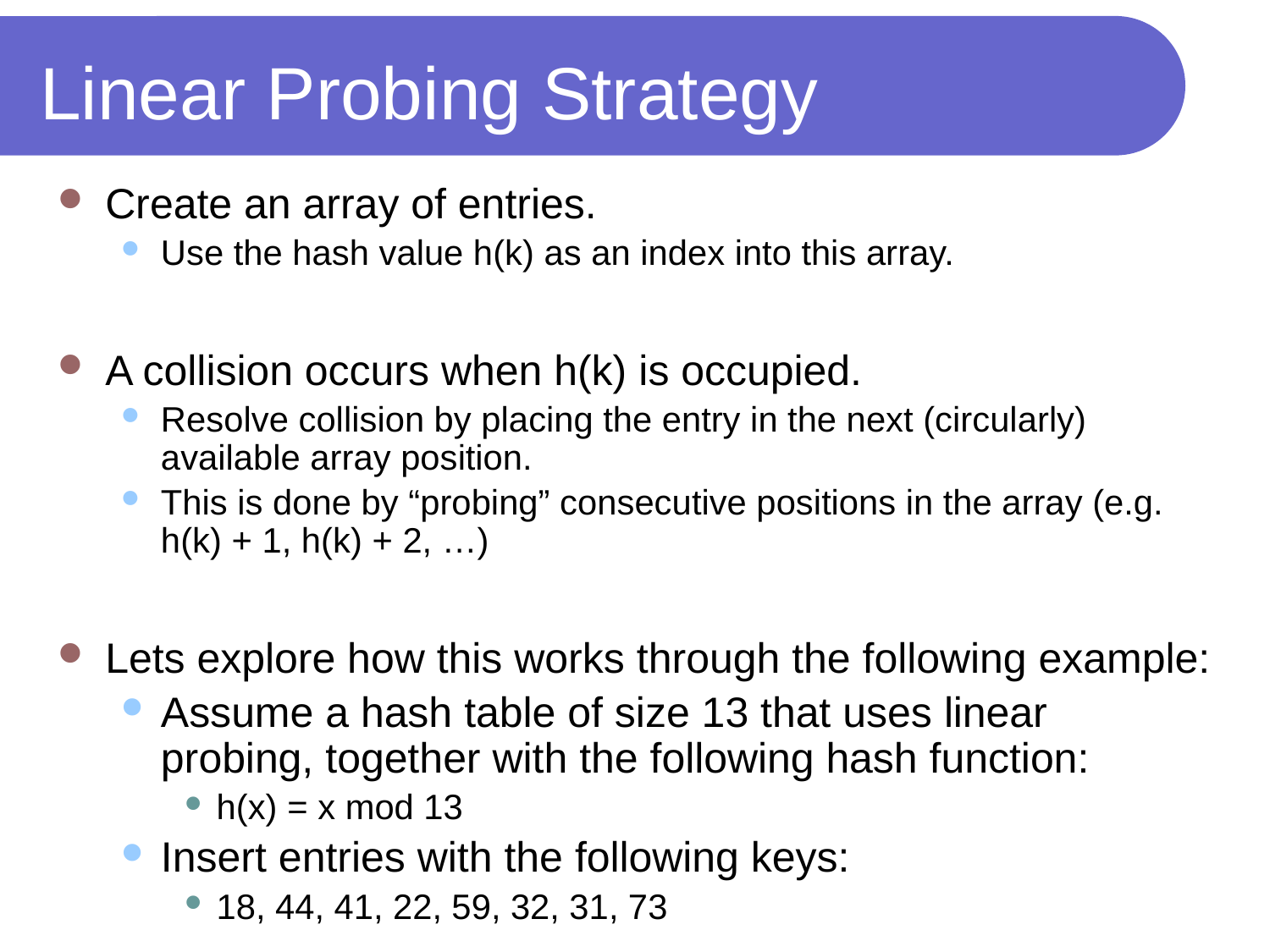

# Linear Probing Strategy
Create an array of entries.
Use the hash value h(k) as an index into this array.

A collision occurs when h(k) is occupied.
Resolve collision by placing the entry in the next (circularly) available array position.
This is done by “probing” consecutive positions in the array (e.g. h(k) + 1, h(k) + 2, …)

Lets explore how this works through the following example:
Assume a hash table of size 13 that uses linear probing, together with the following hash function:
h(x) = x mod 13
Insert entries with the following keys:
18, 44, 41, 22, 59, 32, 31, 73